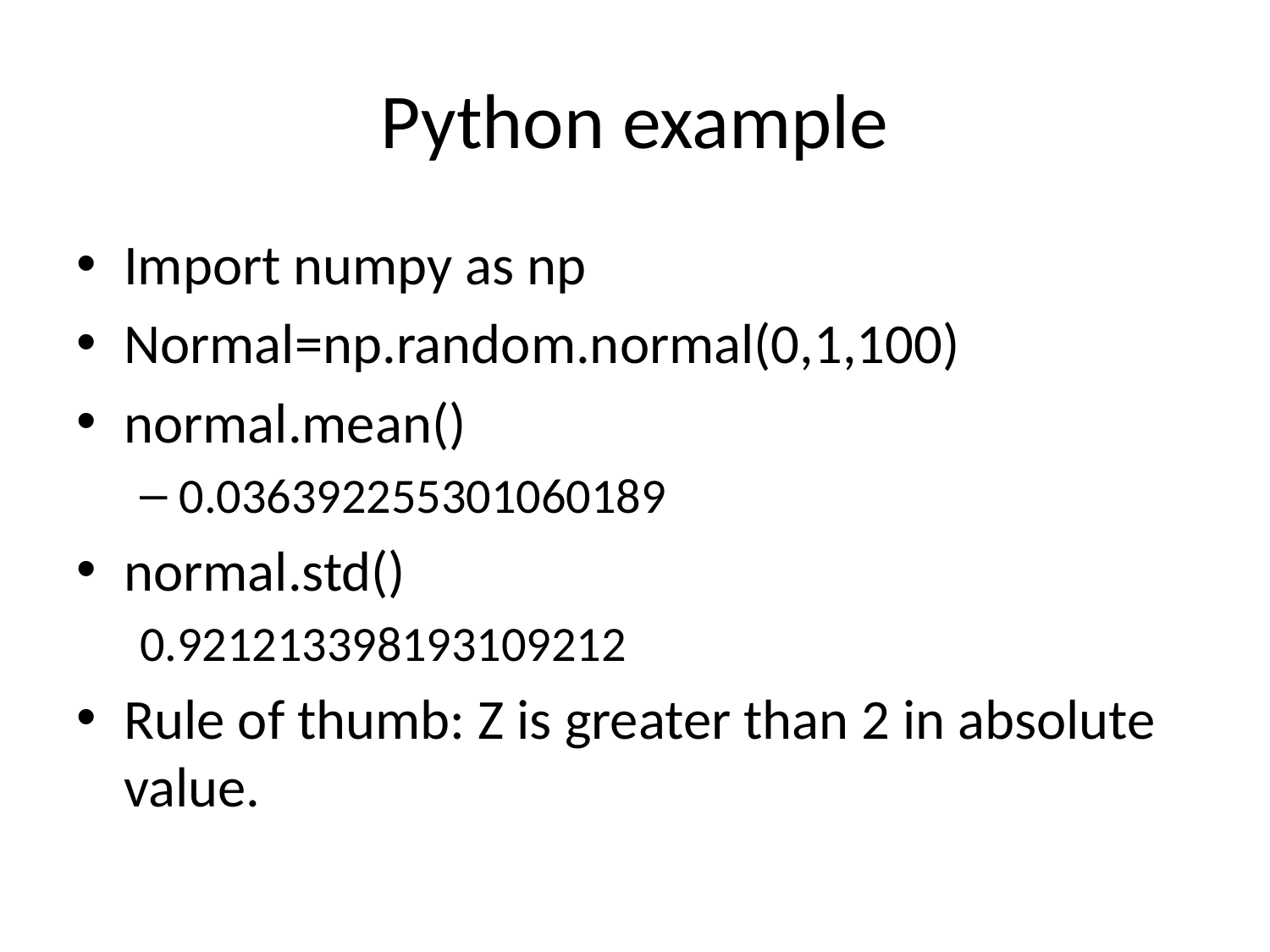

# Python example
Import numpy as np
Normal=np.random.normal(0,1,100)
normal.mean()
0.036392255301060189
normal.std()
0.921213398193109212
Rule of thumb: Z is greater than 2 in absolute value.